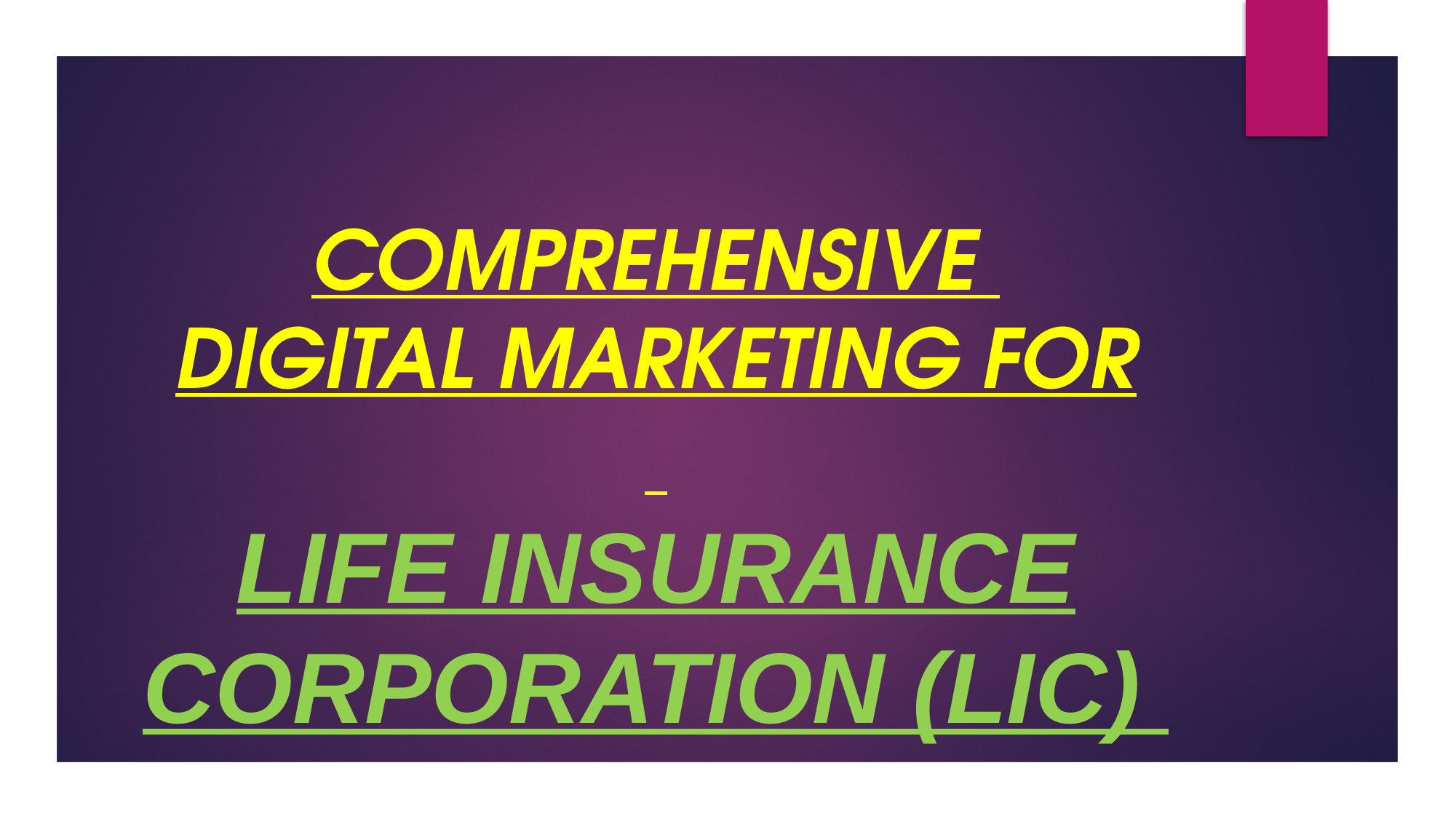

# COMPREHENSIVE DIGITAL MARKETING FOR LIFE INSURANCE CORPORATION (LIC)